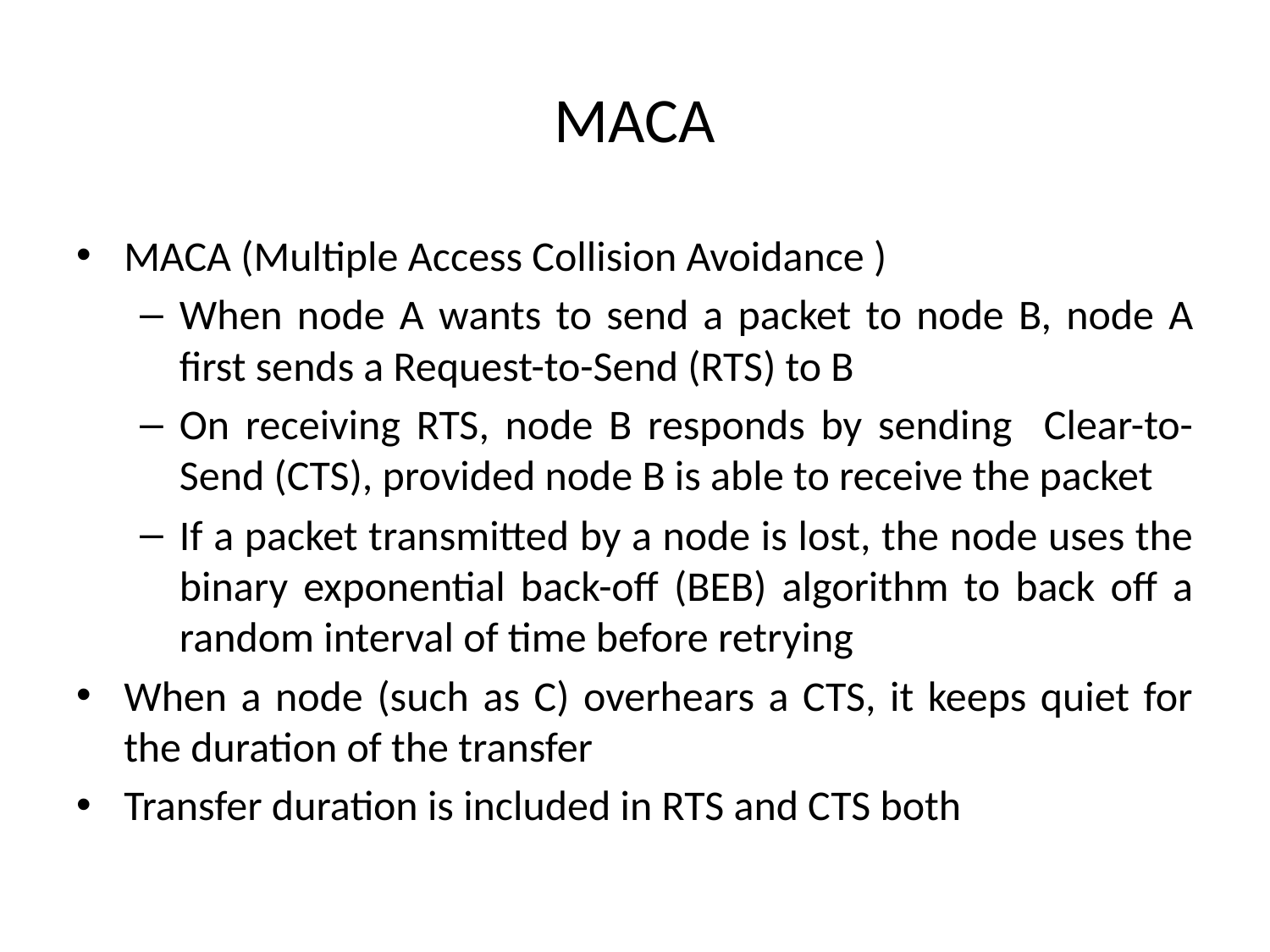

# MACA
MACA (Multiple Access Collision Avoidance )
When node A wants to send a packet to node B, node A first sends a Request-to-Send (RTS) to B
On receiving RTS, node B responds by sending  Clear-to-Send (CTS), provided node B is able to receive the packet
If a packet transmitted by a node is lost, the node uses the binary exponential back-off (BEB) algorithm to back off a random interval of time before retrying
When a node (such as C) overhears a CTS, it keeps quiet for the duration of the transfer
Transfer duration is included in RTS and CTS both